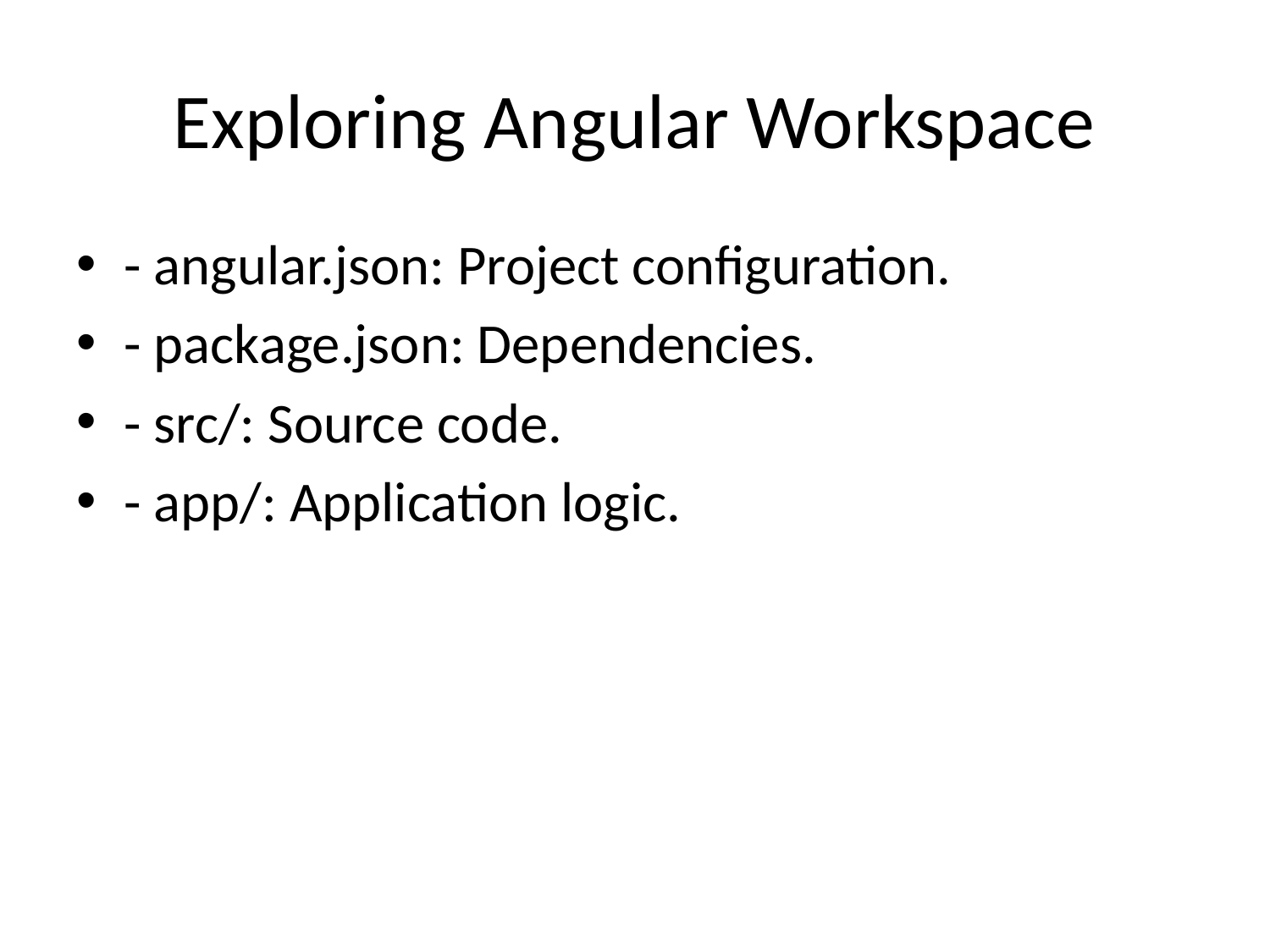

# Exploring Angular Workspace
- angular.json: Project configuration.
- package.json: Dependencies.
- src/: Source code.
- app/: Application logic.